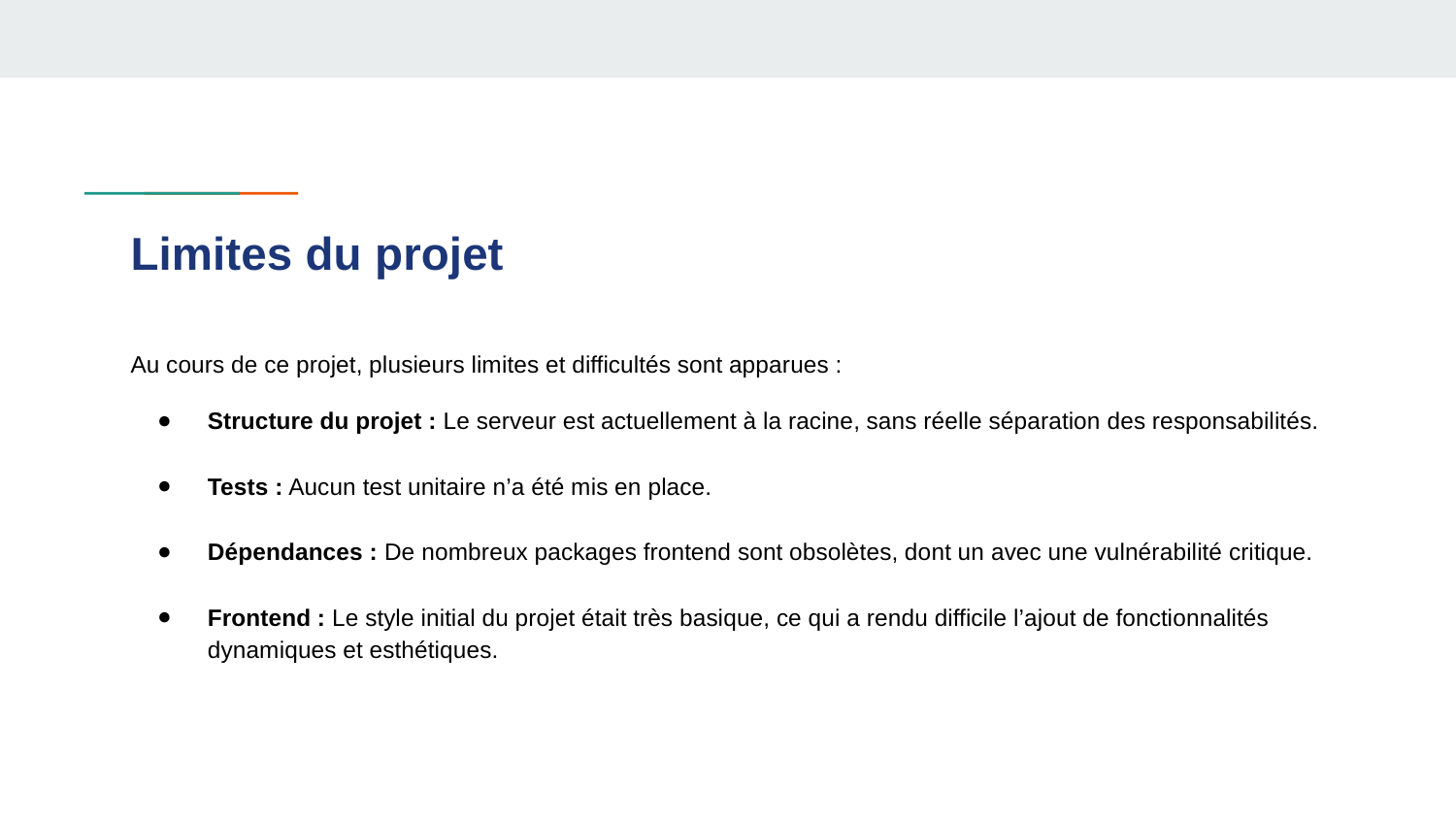

# Limites du projet
Au cours de ce projet, plusieurs limites et difficultés sont apparues :
Structure du projet : Le serveur est actuellement à la racine, sans réelle séparation des responsabilités.
Tests : Aucun test unitaire n’a été mis en place.
Dépendances : De nombreux packages frontend sont obsolètes, dont un avec une vulnérabilité critique.
Frontend : Le style initial du projet était très basique, ce qui a rendu difficile l’ajout de fonctionnalités dynamiques et esthétiques.